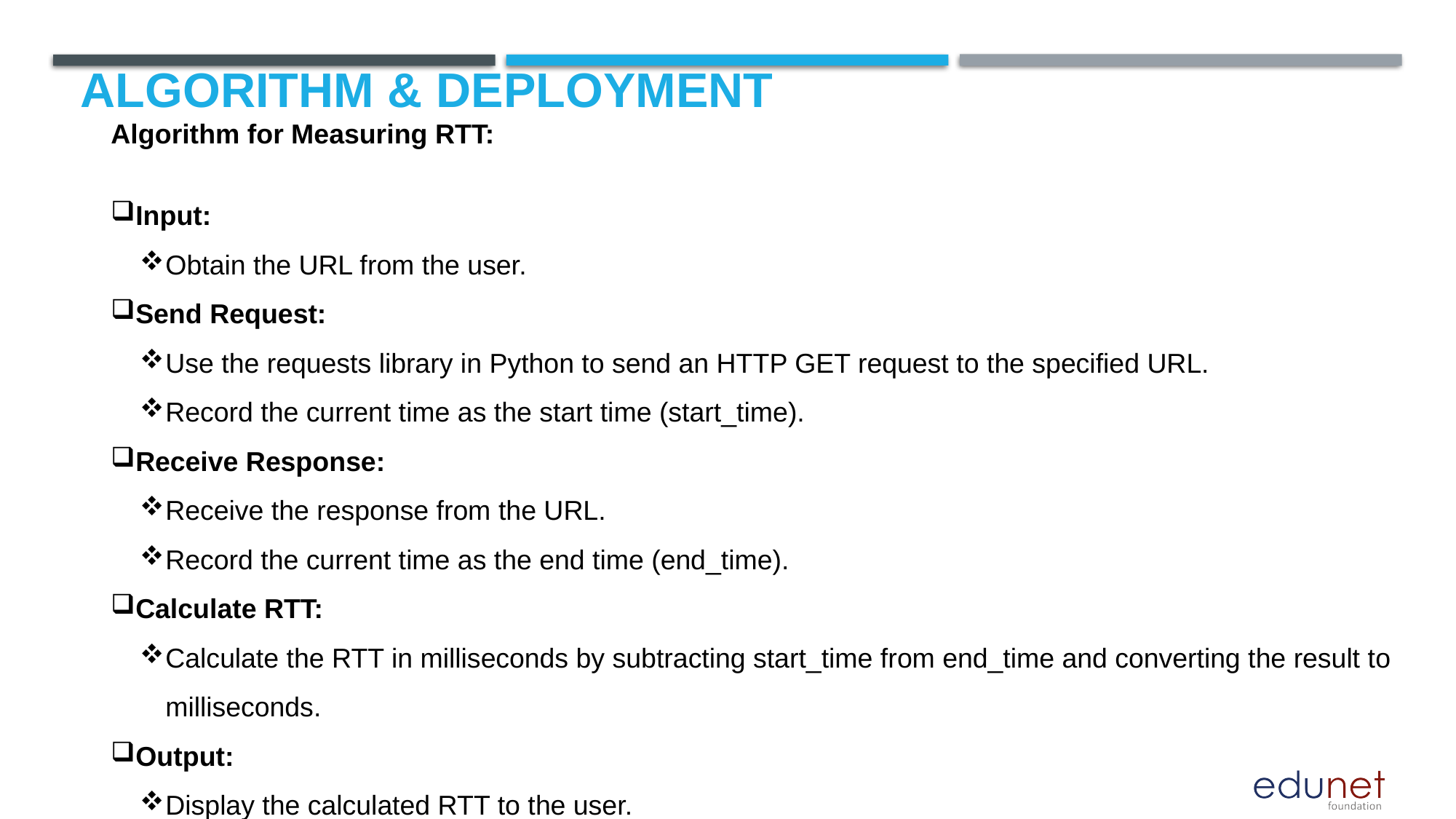

# Algorithm & Deployment
Algorithm for Measuring RTT:

Input:
Obtain the URL from the user.
Send Request:
Use the requests library in Python to send an HTTP GET request to the specified URL.
Record the current time as the start time (start_time).
Receive Response:
Receive the response from the URL.
Record the current time as the end time (end_time).
Calculate RTT:
Calculate the RTT in milliseconds by subtracting start_time from end_time and converting the result to milliseconds.
Output:
Display the calculated RTT to the user.